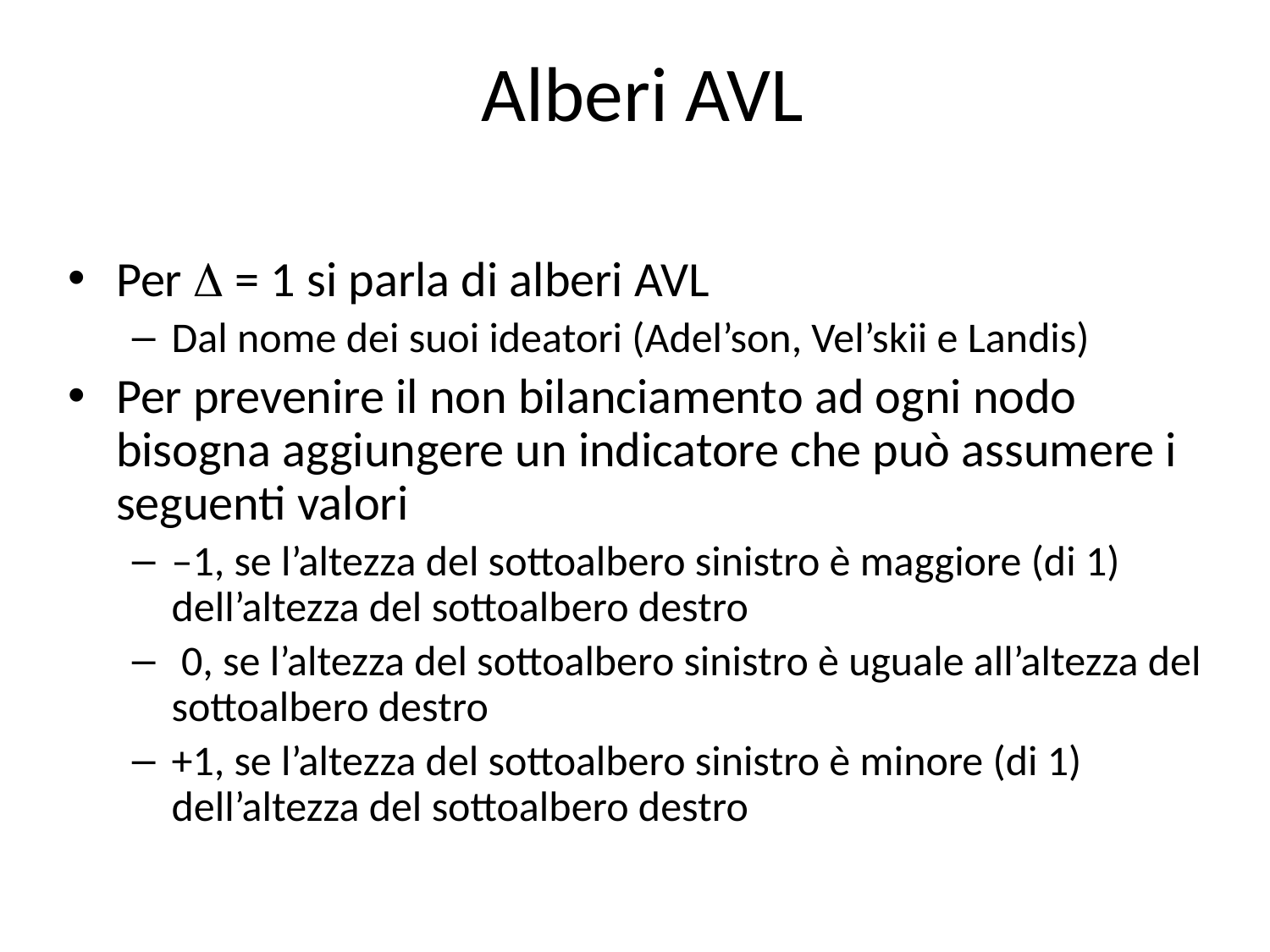

# Alberi AVL
Per Δ = 1 si parla di alberi AVL
Dal nome dei suoi ideatori (Adel’son, Vel’skii e Landis)
Per prevenire il non bilanciamento ad ogni nodo bisogna aggiungere un indicatore che può assumere i seguenti valori
–1, se l’altezza del sottoalbero sinistro è maggiore (di 1) dell’altezza del sottoalbero destro
 0, se l’altezza del sottoalbero sinistro è uguale all’altezza del sottoalbero destro
+1, se l’altezza del sottoalbero sinistro è minore (di 1) dell’altezza del sottoalbero destro